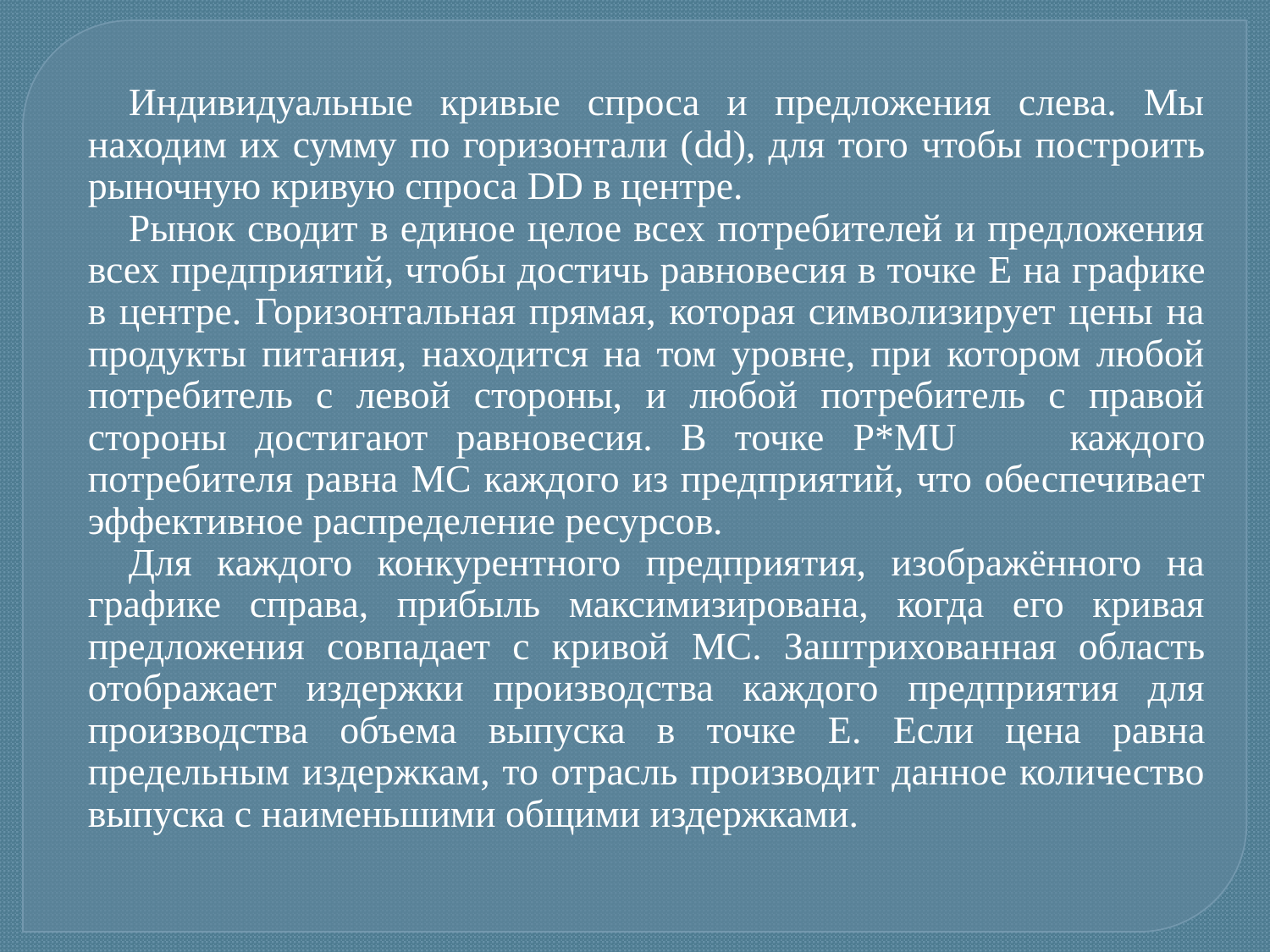

Индивидуальные кривые спроса и предложения слева. Мы находим их сумму по горизонтали (dd), для того чтобы построить рыночную кривую спроса DD в центре.
Рынок сводит в единое целое всех потребителей и предложения всех предприятий, чтобы достичь равновесия в точке E на графике в центре. Горизонтальная прямая, которая символизирует цены на продукты питания, находится на том уровне, при котором любой потребитель с левой стороны, и любой потребитель с правой стороны достигают равновесия. В точке P*MU	каждого потребителя равна MC каждого из предприятий, что обеспечивает эффективное распределение ресурсов.
Для каждого конкурентного предприятия, изображённого на графике справа, прибыль максимизирована, когда его кривая предложения совпадает с кривой MC. Заштрихованная область отображает издержки производства каждого предприятия для производства объема выпуска в точке E. Если цена равна предельным издержкам, то отрасль производит данное количество выпуска с наименьшими общими издержками.